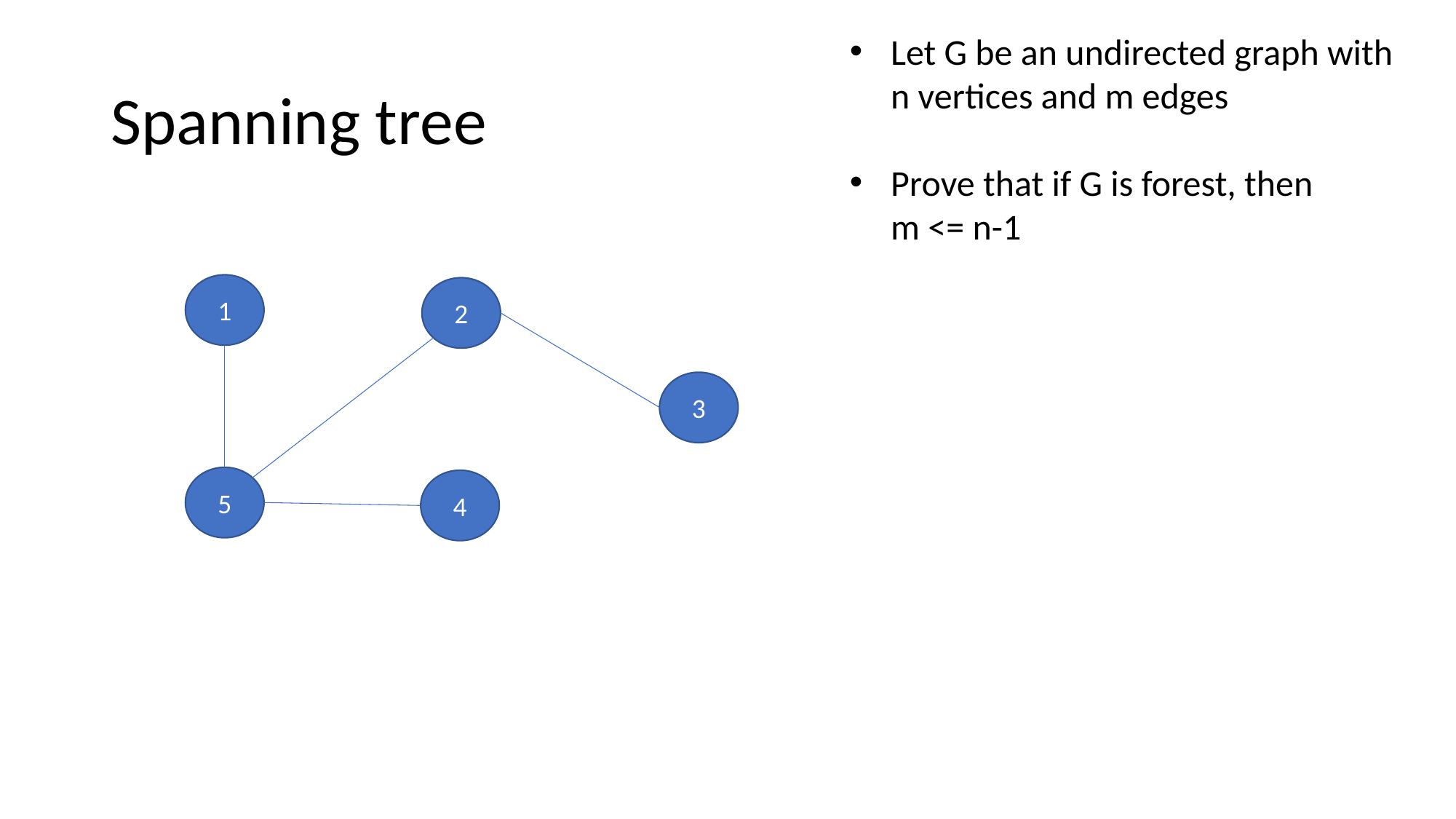

Let G be an undirected graph with n vertices and m edges

Prove that if G is forest, then
     m <= n-1
# Spanning tree
1
2
3
5
4